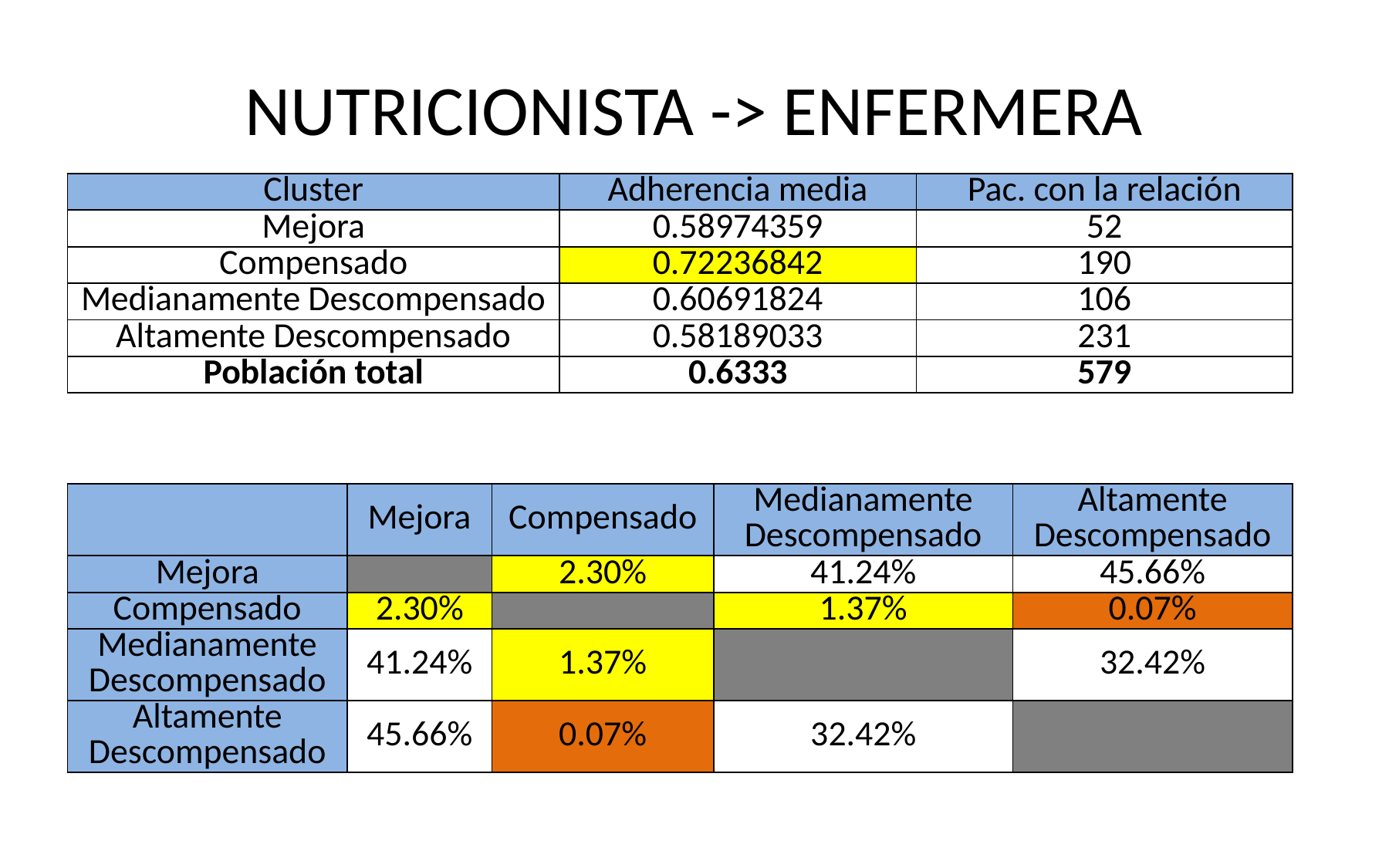

# NUTRICIONISTA -> ENFERMERA
| Cluster | Adherencia media | Pac. con la relación |
| --- | --- | --- |
| Mejora | 0.58974359 | 52 |
| Compensado | 0.72236842 | 190 |
| Medianamente Descompensado | 0.60691824 | 106 |
| Altamente Descompensado | 0.58189033 | 231 |
| Población total | 0.6333 | 579 |
|  | Mejora | Compensado | Medianamente Descompensado | Altamente Descompensado |
| --- | --- | --- | --- | --- |
| Mejora |  | 2.30% | 41.24% | 45.66% |
| Compensado | 2.30% |  | 1.37% | 0.07% |
| Medianamente Descompensado | 41.24% | 1.37% |  | 32.42% |
| Altamente Descompensado | 45.66% | 0.07% | 32.42% |  |